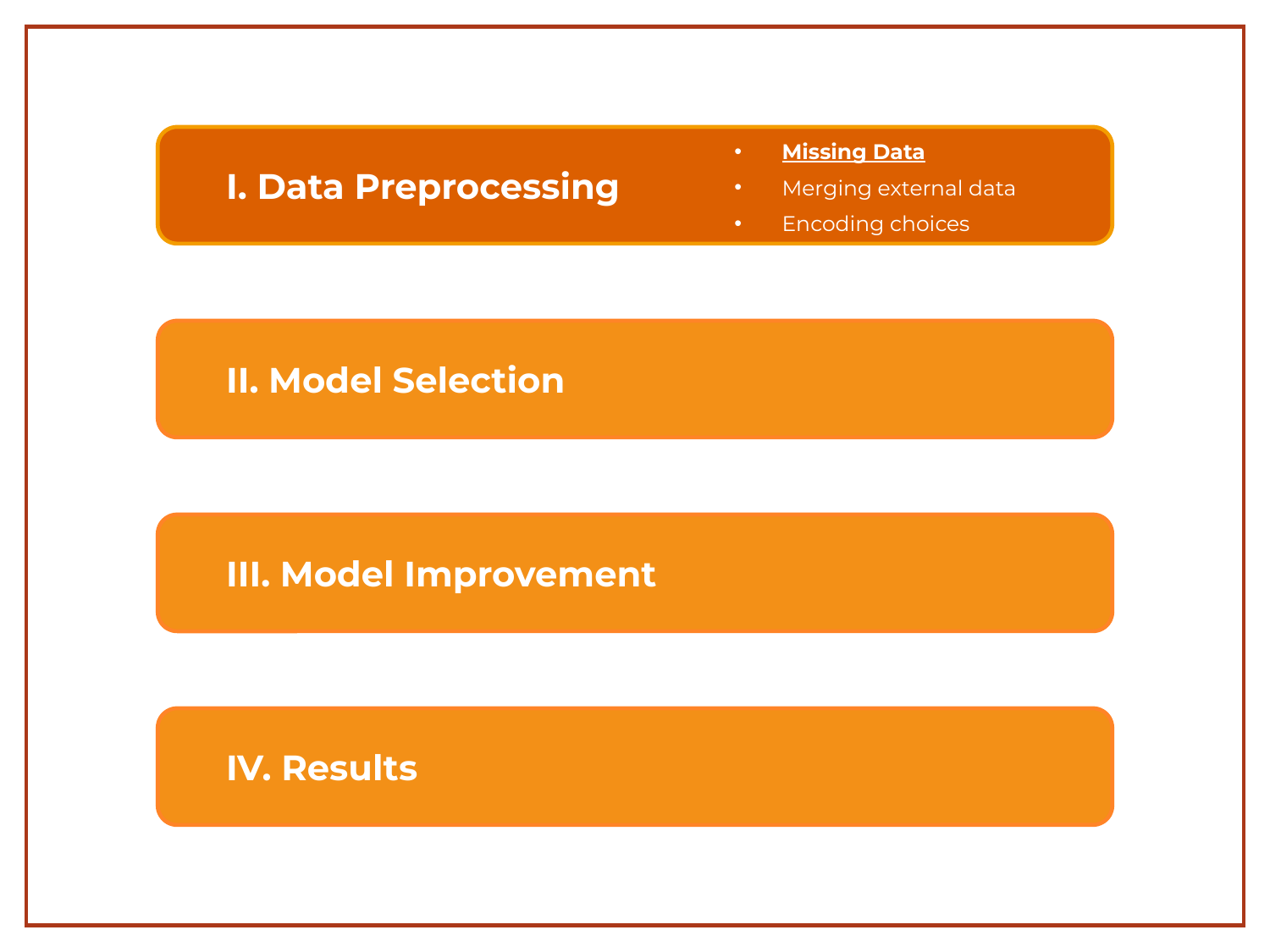

I. Data Preprocessing
Missing Data
Merging external data
Encoding choices
II. Model Selection
III. Model Improvement
IV. Results